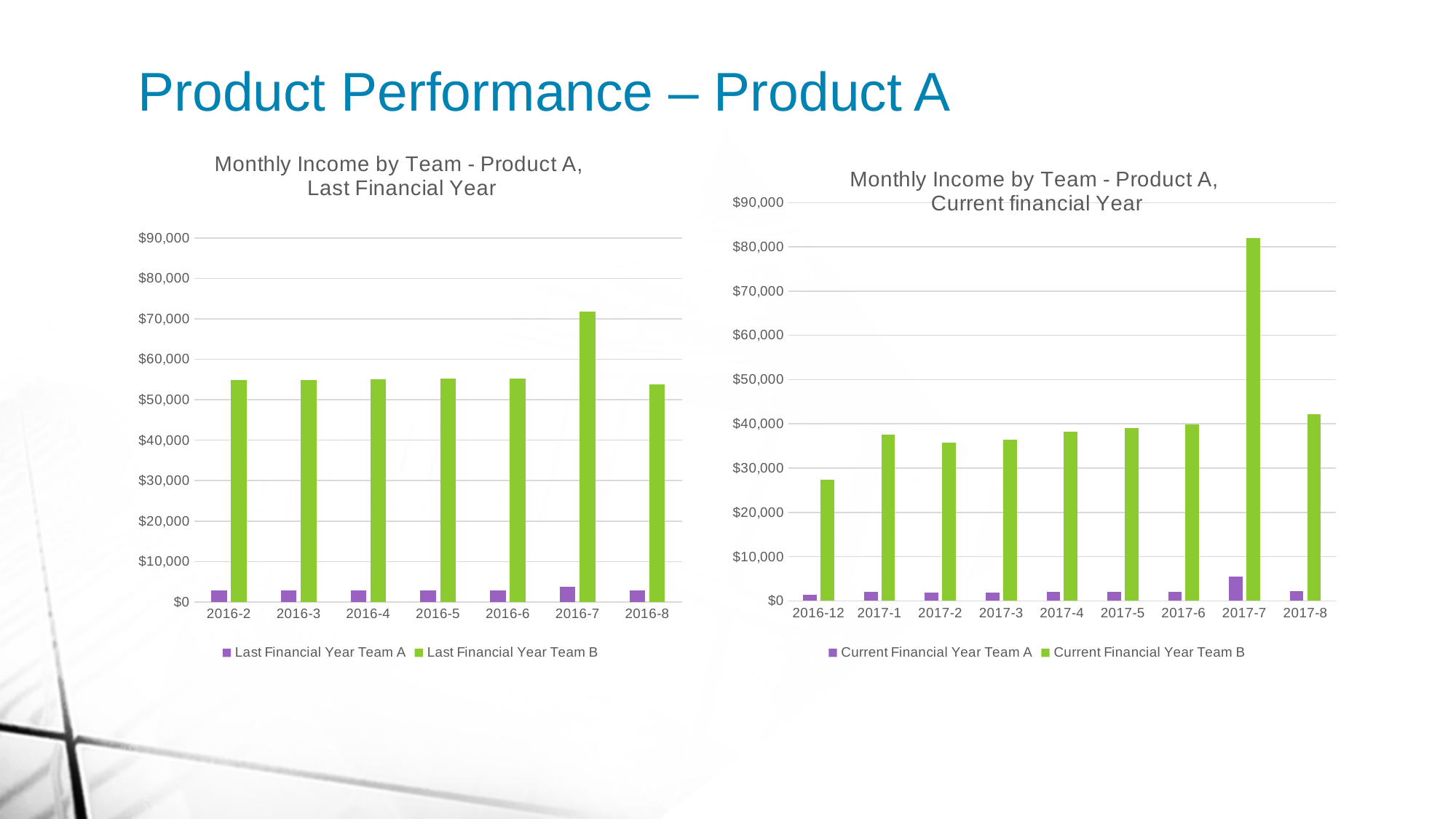

Product Performance – Product A

### Chart: Monthly Income by Team - Product A,
Last Financial Year

| Category | Last Financial Year | Last Financial Year |
|---|---|---|
| 2016-2 | 2891.0 | 54929.0 |
| 2016-3 | 2894.0 | 54979.0 |
| 2016-4 | 2894.0 | 54988.0 |
| 2016-5 | 2909.0 | 55273.0 |
| 2016-6 | 2907.0 | 55231.0 |
| 2016-7 | 3782.0 | 71855.0 |
| 2016-8 | 2836.0 | 53891.0 |

### Chart: Monthly Income by Team - Product A,
Current financial Year

| Category | Current Financial Year | Current Financial Year |
|---|---|---|
| 2016-12 | 1444.0 | 27438.0 |
| 2017-1 | 1981.0 | 37630.0 |
| 2017-2 | 1881.0 | 35748.0 |
| 2017-3 | 1919.0 | 36463.0 |
| 2017-4 | 2015.0 | 38286.0 |
| 2017-5 | 2055.0 | 39052.0 |
| 2017-6 | 2096.0 | 39833.0 |
| 2017-7 | 5545.0 | 81937.33333333333 |
| 2017-8 | 2218.0 | 42139.0 |